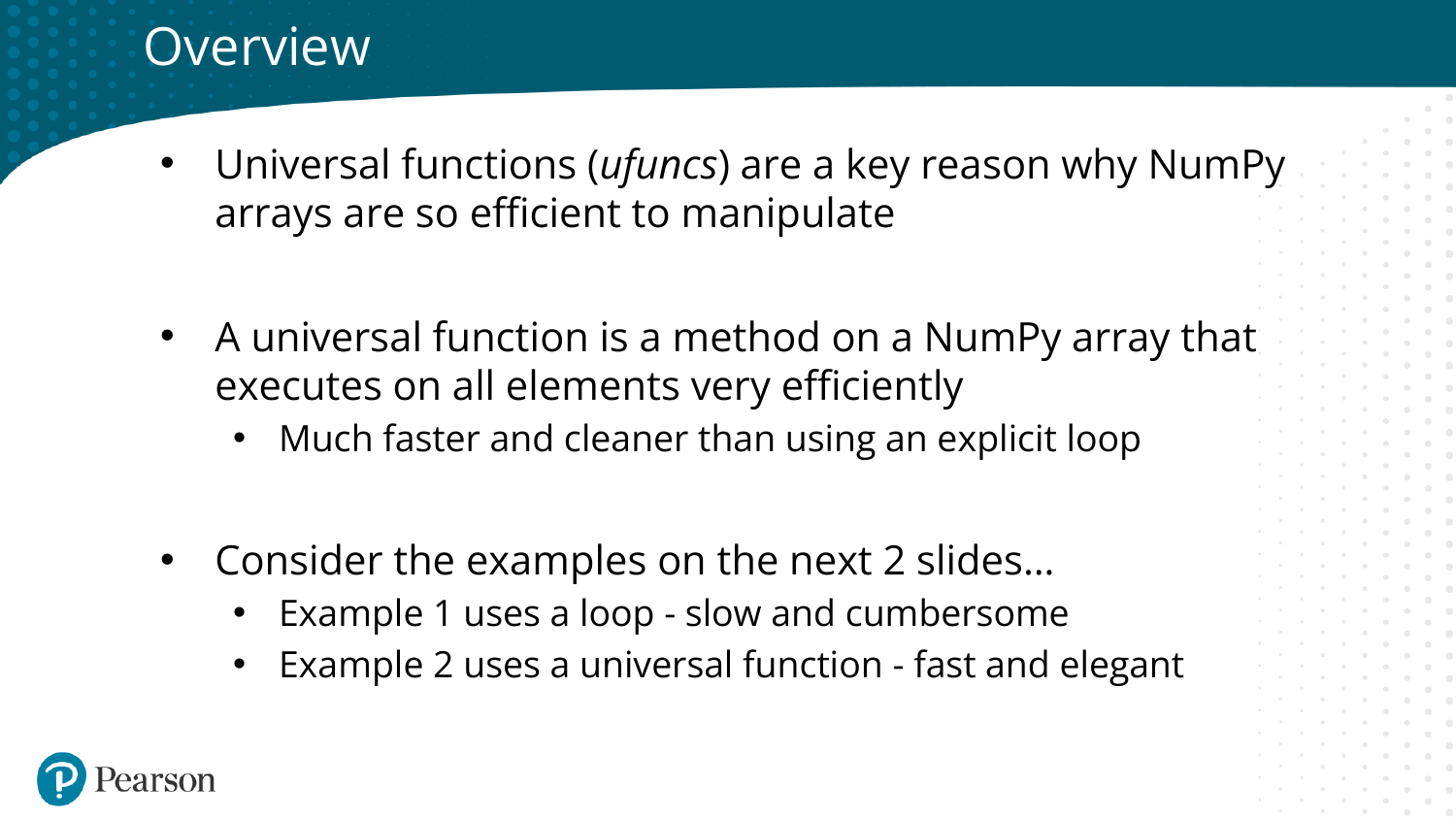

# Overview
Universal functions (ufuncs) are a key reason why NumPy arrays are so efficient to manipulate

A universal function is a method on a NumPy array that executes on all elements very efficiently
Much faster and cleaner than using an explicit loop

Consider the examples on the next 2 slides…
Example 1 uses a loop - slow and cumbersome
Example 2 uses a universal function - fast and elegant